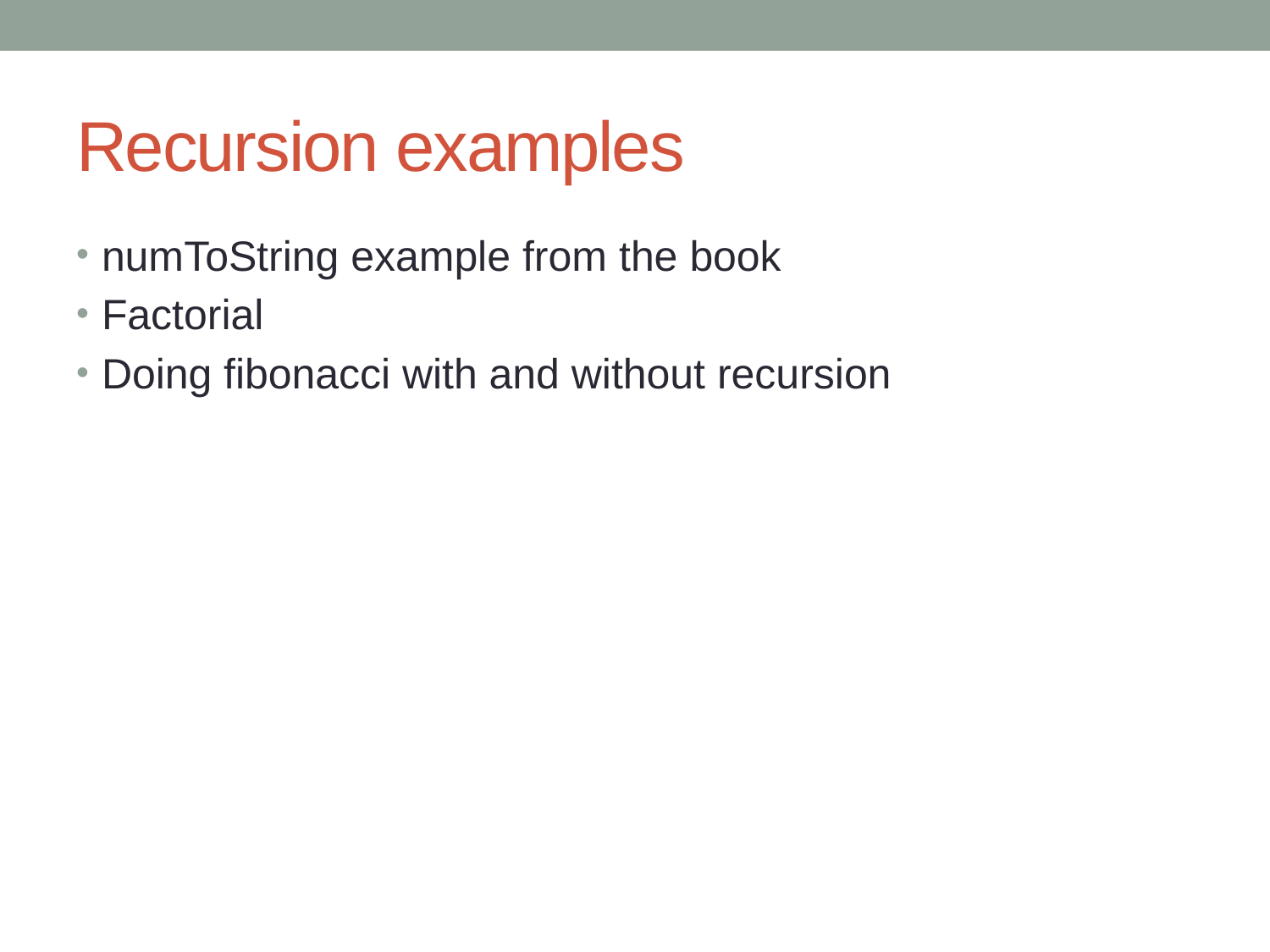

# Recursion examples
numToString example from the book
Factorial
Doing fibonacci with and without recursion